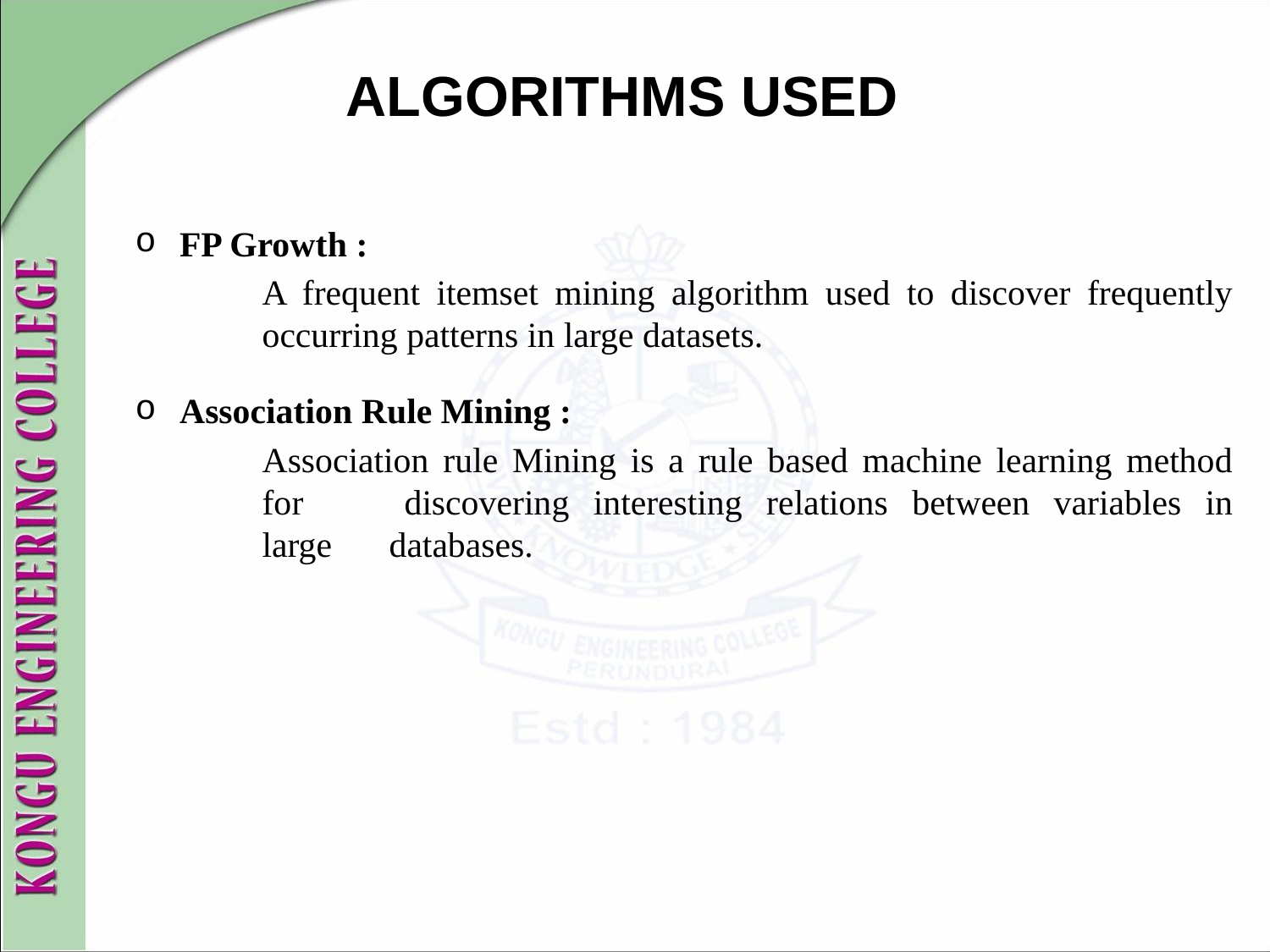

# ALGORITHMS USED
FP Growth :
	A frequent itemset mining algorithm used to discover frequently 	occurring patterns in large datasets.

Association Rule Mining :
	Association rule Mining is a rule based machine learning method 	for 	discovering interesting relations between variables in 	large 	databases.